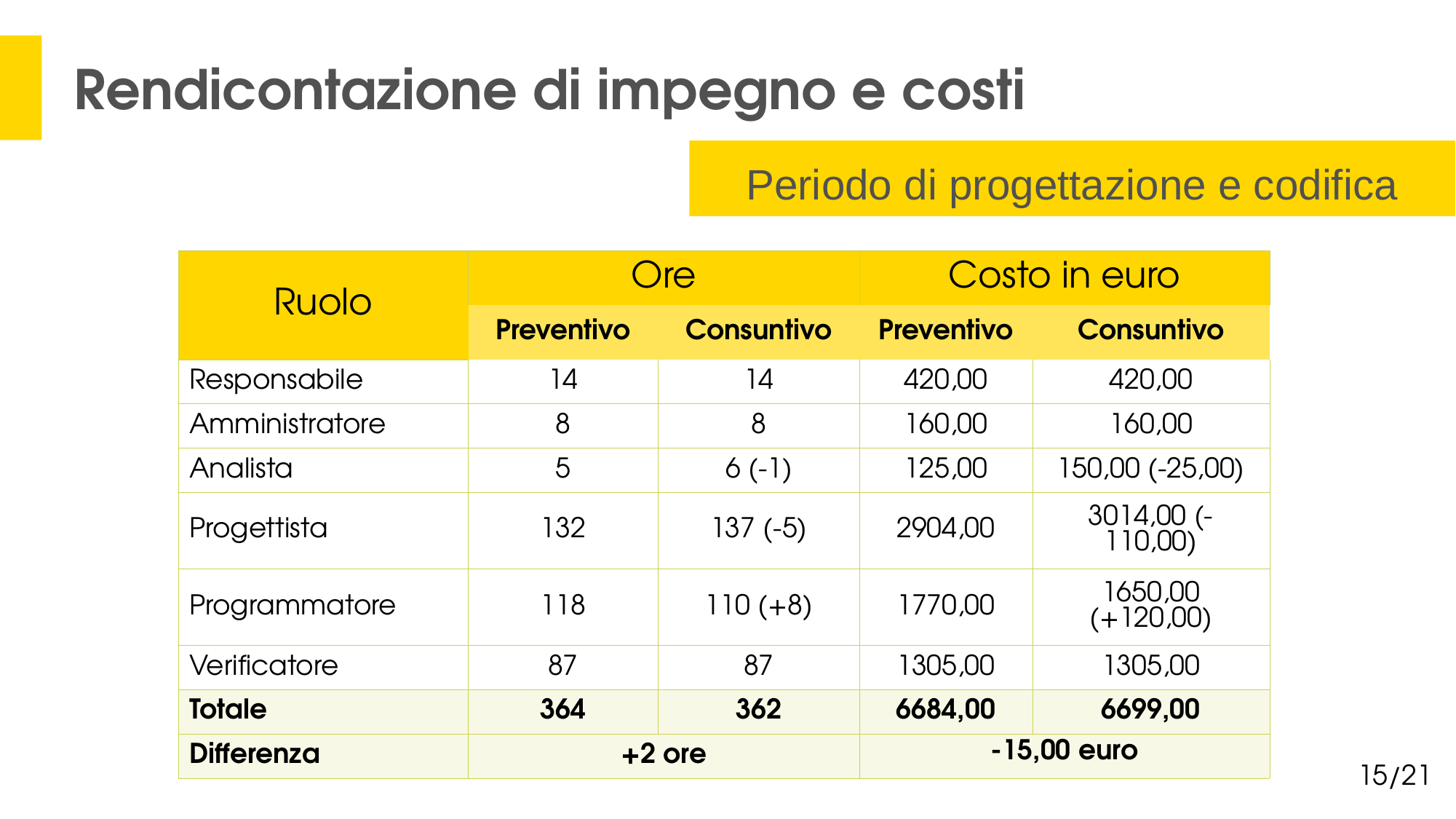

Rendicontazione di impegno e costi

Periodo di progettazione e codifica
| Ruolo | Ore |  | Costo in euro |  |
| --- | --- | --- | --- | --- |
|  | Preventivo | Consuntivo | Preventivo | Consuntivo |
| Responsabile | 14 | 14 | 420,00 | 420,00 |
| Amministratore | 8 | 8 | 160,00 | 160,00 |
| Analista | 5 | 6 (-1) | 125,00 | 150,00 (-25,00) |
| Progettista | 132 | 137 (-5) | 2904,00 | 3014,00 (-110,00) |
| Programmatore | 118 | 110 (+8) | 1770,00 | 1650,00 (+120,00) |
| Verificatore | 87 | 87 | 1305,00 | 1305,00 |
| Totale | 364 | 362 | 6684,00 | 6699,00 |
| Differenza | +2 ore |  | -15,00 euro |  |
15/21